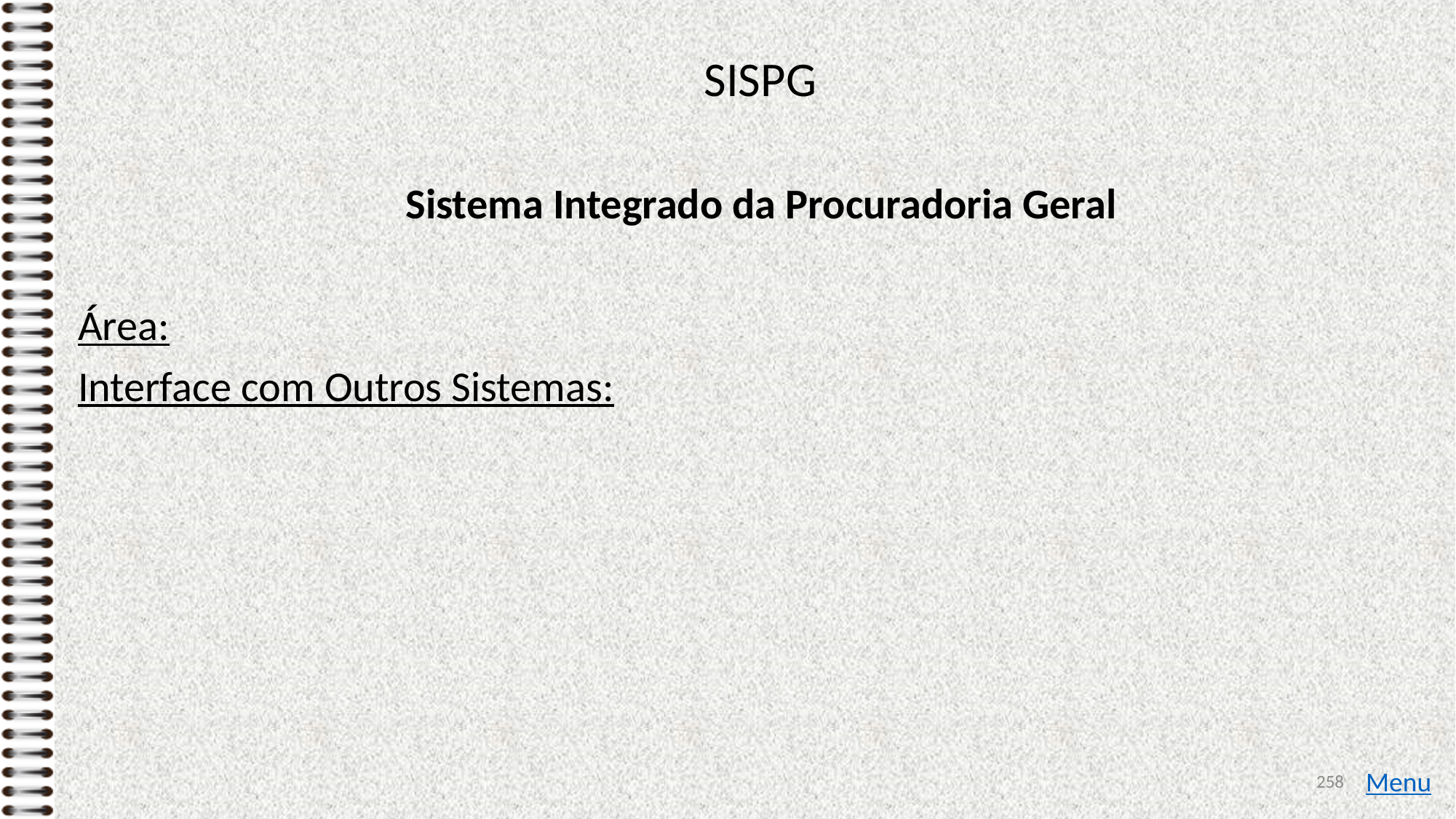

# SISPG

Sistema Integrado da Procuradoria Geral

Área:
Interface com Outros Sistemas:
258
Menu